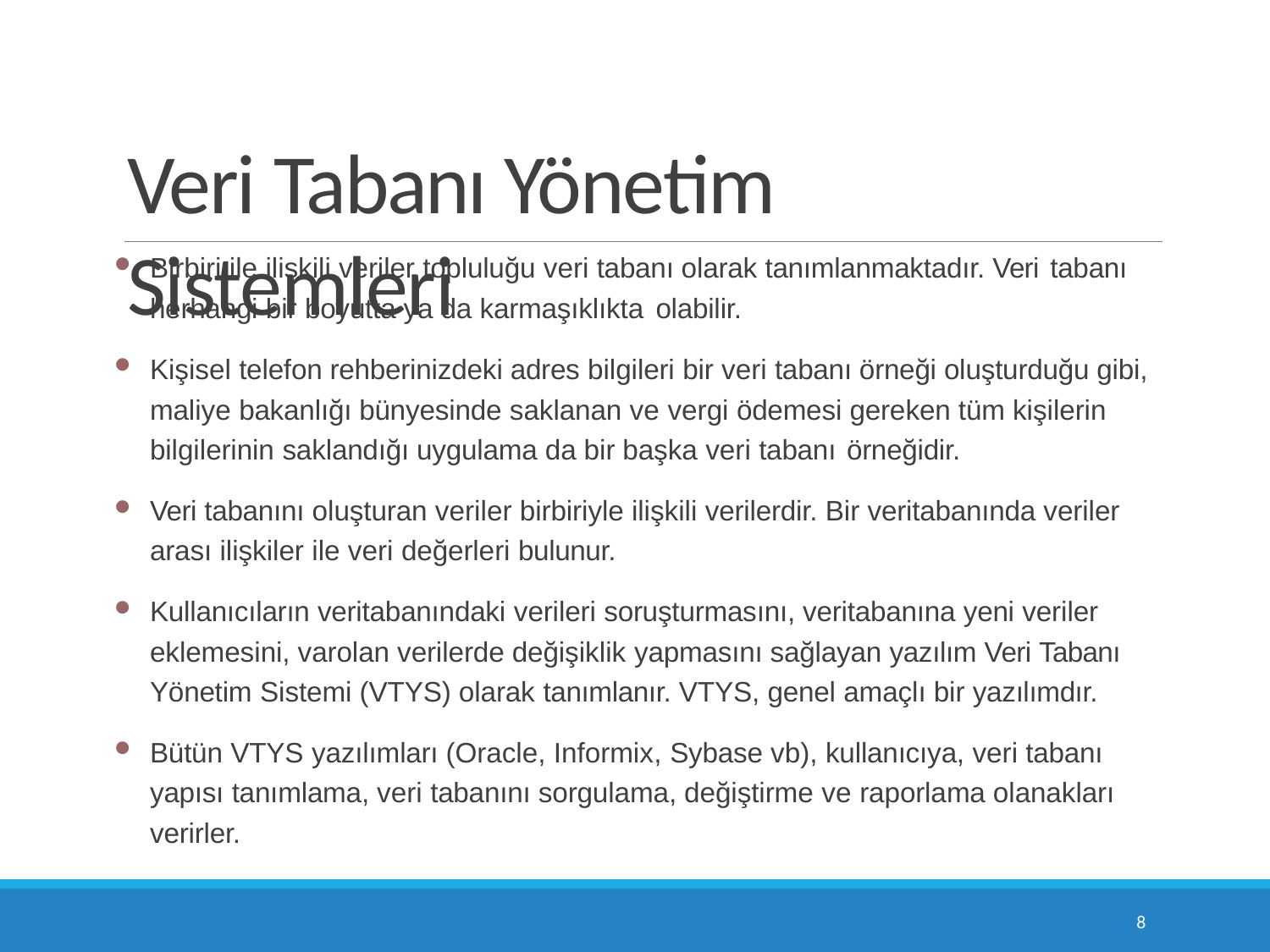

# Veri Tabanı Yönetim Sistemleri
Birbiri ile ilişkili veriler topluluğu veri tabanı olarak tanımlanmaktadır. Veri tabanı
herhangi bir boyutta ya da karmaşıklıkta olabilir.
Kişisel telefon rehberinizdeki adres bilgileri bir veri tabanı örneği oluşturduğu gibi,  maliye bakanlığı bünyesinde saklanan ve vergi ödemesi gereken tüm kişilerin  bilgilerinin saklandığı uygulama da bir başka veri tabanı örneğidir.
Veri tabanını oluşturan veriler birbiriyle ilişkili verilerdir. Bir veritabanında veriler  arası ilişkiler ile veri değerleri bulunur.
Kullanıcıların veritabanındaki verileri soruşturmasını, veritabanına yeni veriler  eklemesini, varolan verilerde değişiklik yapmasını sağlayan yazılım Veri Tabanı  Yönetim Sistemi (VTYS) olarak tanımlanır. VTYS, genel amaçlı bir yazılımdır.
Bütün VTYS yazılımları (Oracle, Informix, Sybase vb), kullanıcıya, veri tabanı  yapısı tanımlama, veri tabanını sorgulama, değiştirme ve raporlama olanakları  verirler.

8